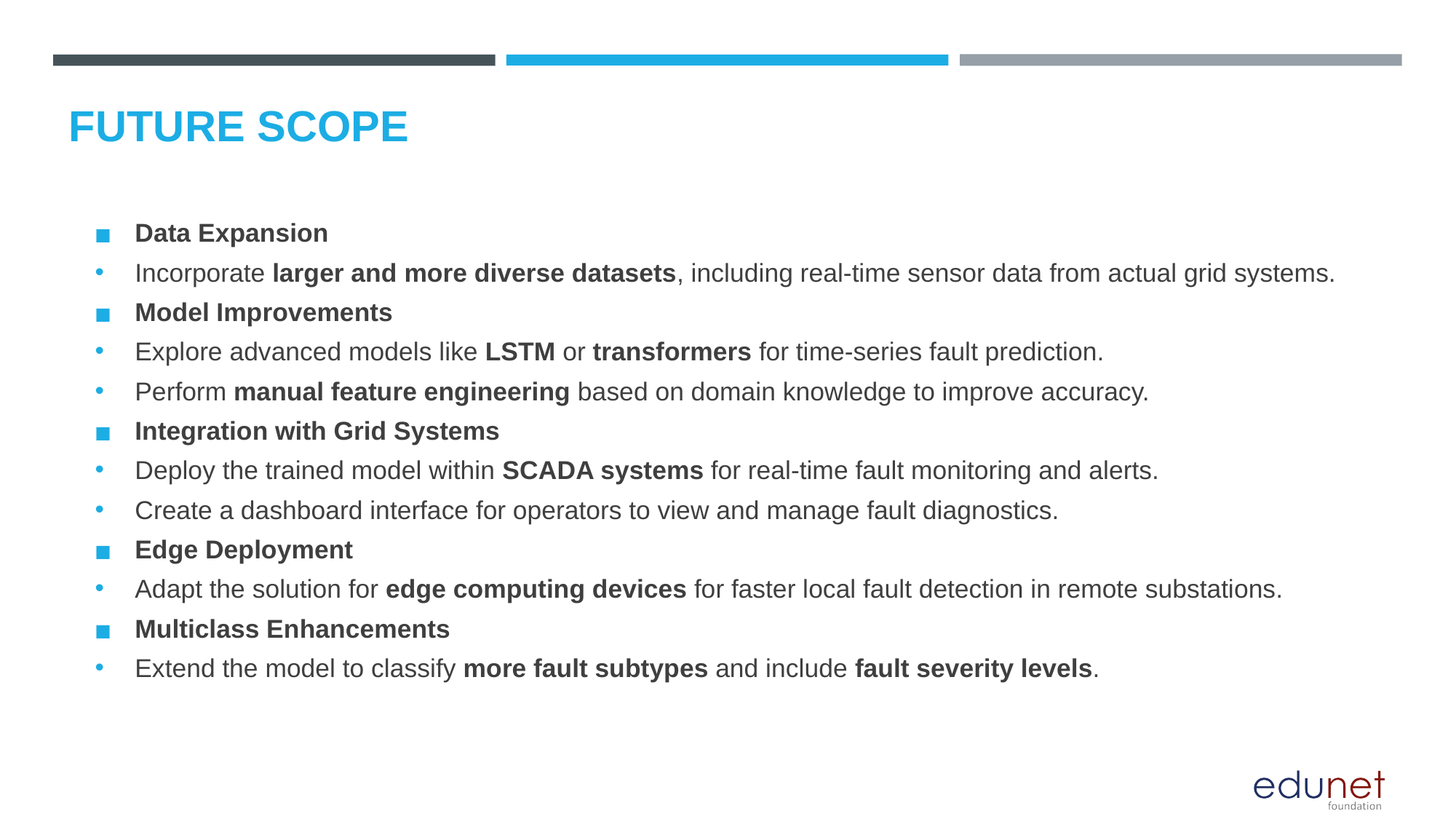

FUTURE SCOPE
Data Expansion
Incorporate larger and more diverse datasets, including real-time sensor data from actual grid systems.
Model Improvements
Explore advanced models like LSTM or transformers for time-series fault prediction.
Perform manual feature engineering based on domain knowledge to improve accuracy.
Integration with Grid Systems
Deploy the trained model within SCADA systems for real-time fault monitoring and alerts.
Create a dashboard interface for operators to view and manage fault diagnostics.
Edge Deployment
Adapt the solution for edge computing devices for faster local fault detection in remote substations.
Multiclass Enhancements
Extend the model to classify more fault subtypes and include fault severity levels.